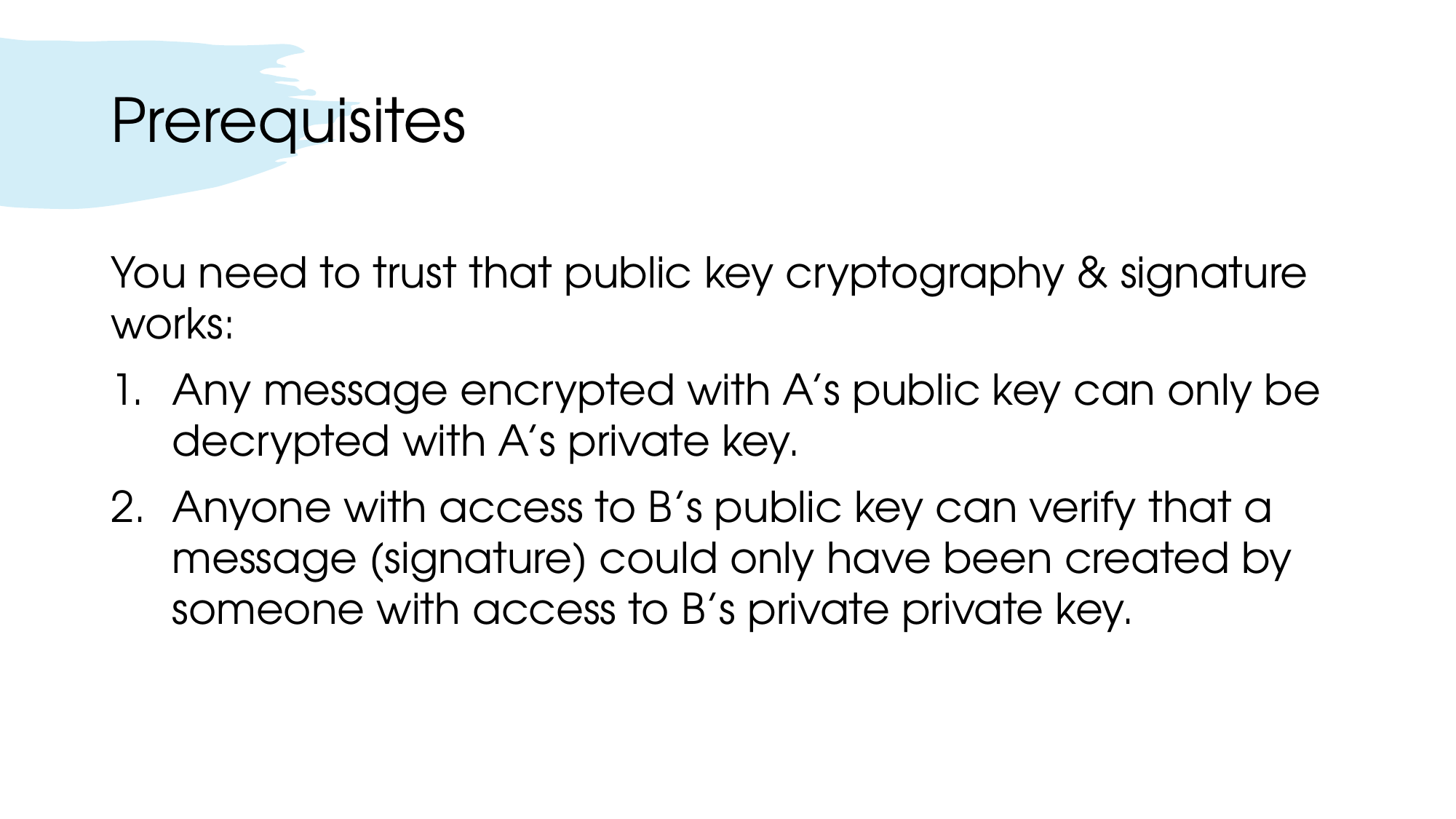

# Prerequisites
You need to trust that public key cryptography & signature works:
Any message encrypted with A’s public key can only be decrypted with A’s private key.
Anyone with access to B’s public key can verify that a message (signature) could only have been created by someone with access to B’s private private key.